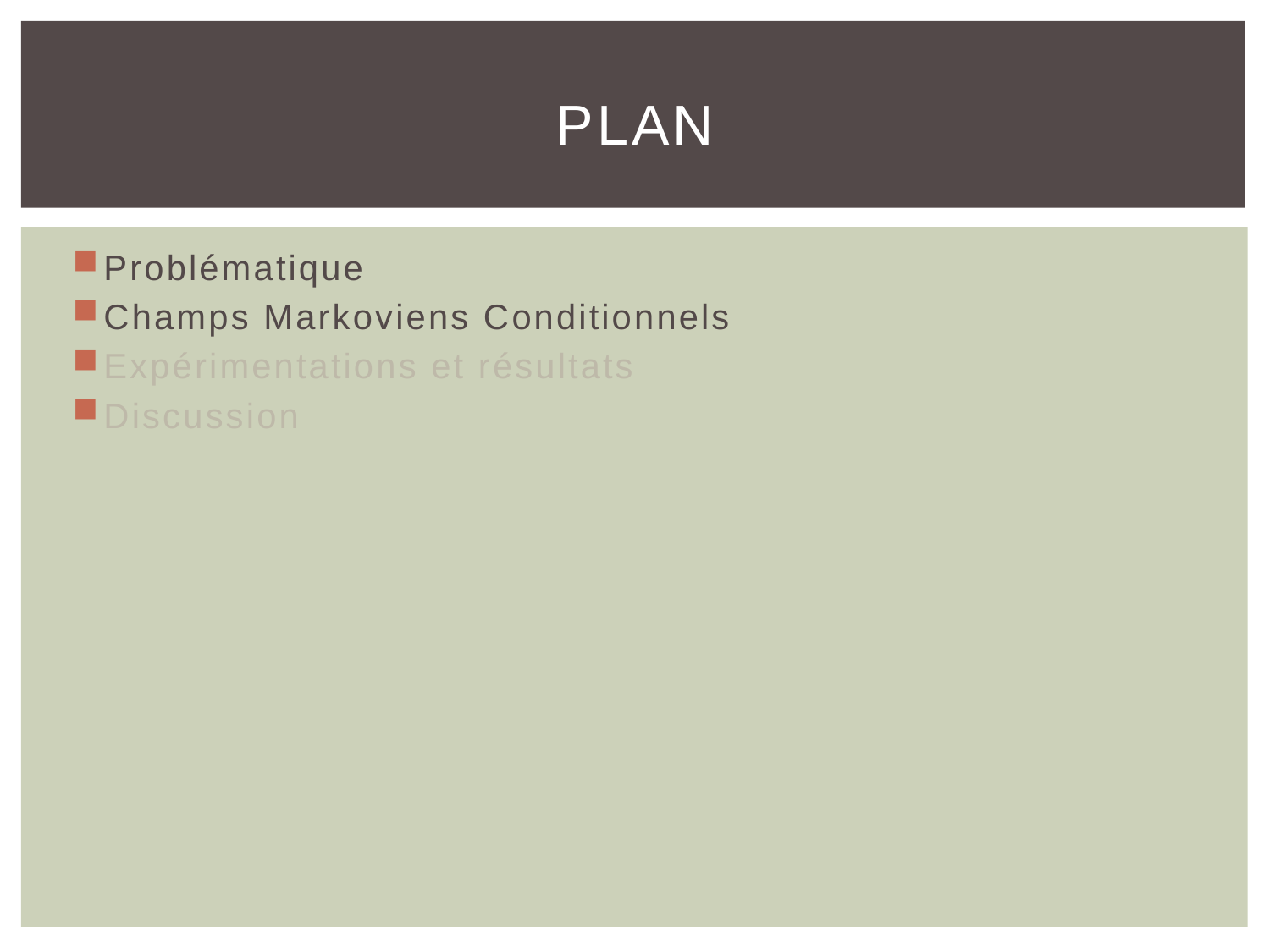

# PLAN
Problématique
Champs Markoviens Conditionnels
Expérimentations et résultats
Discussion